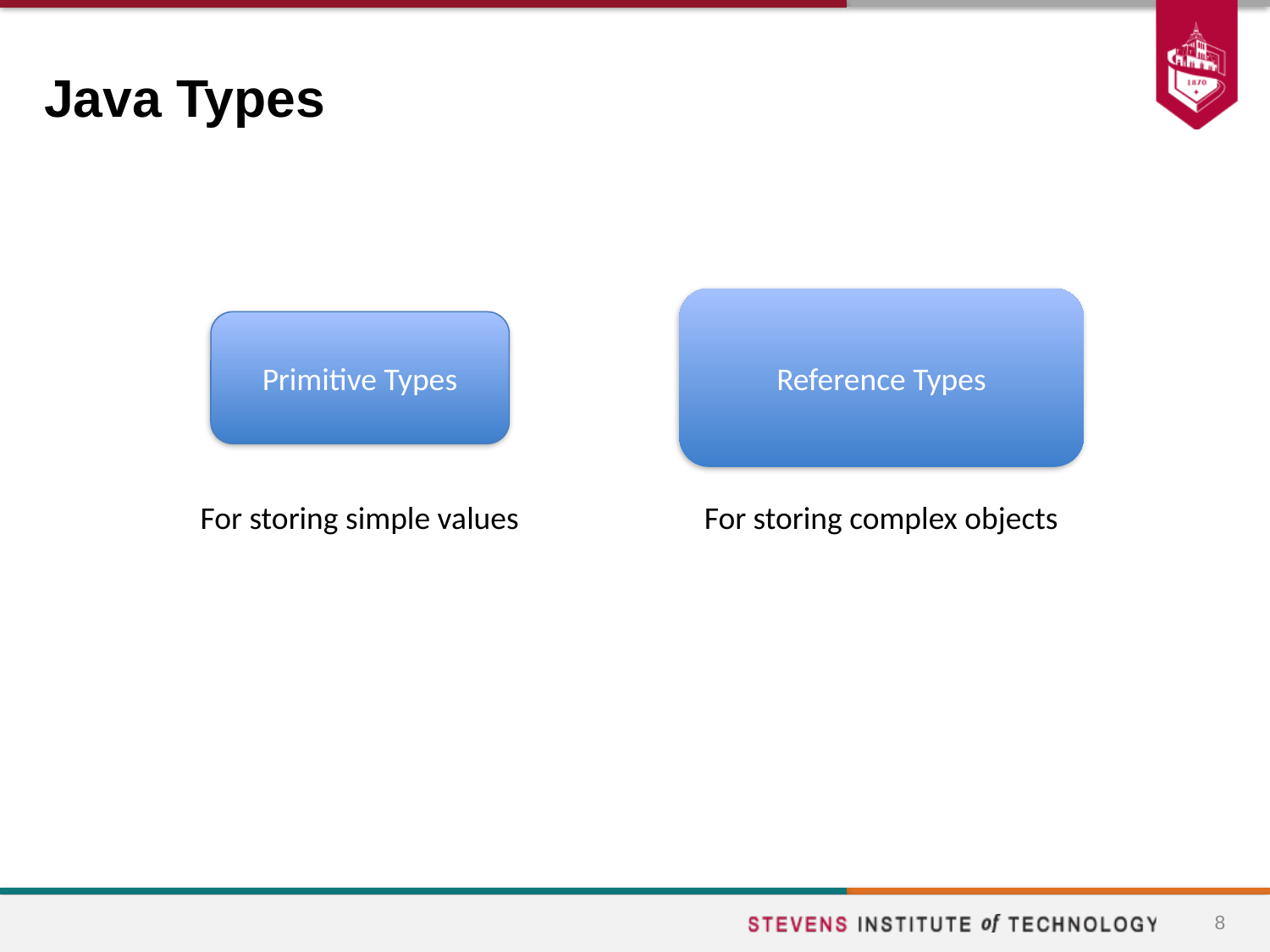

# Java Types
Reference Types
Primitive Types
For storing simple values
For storing complex objects
8